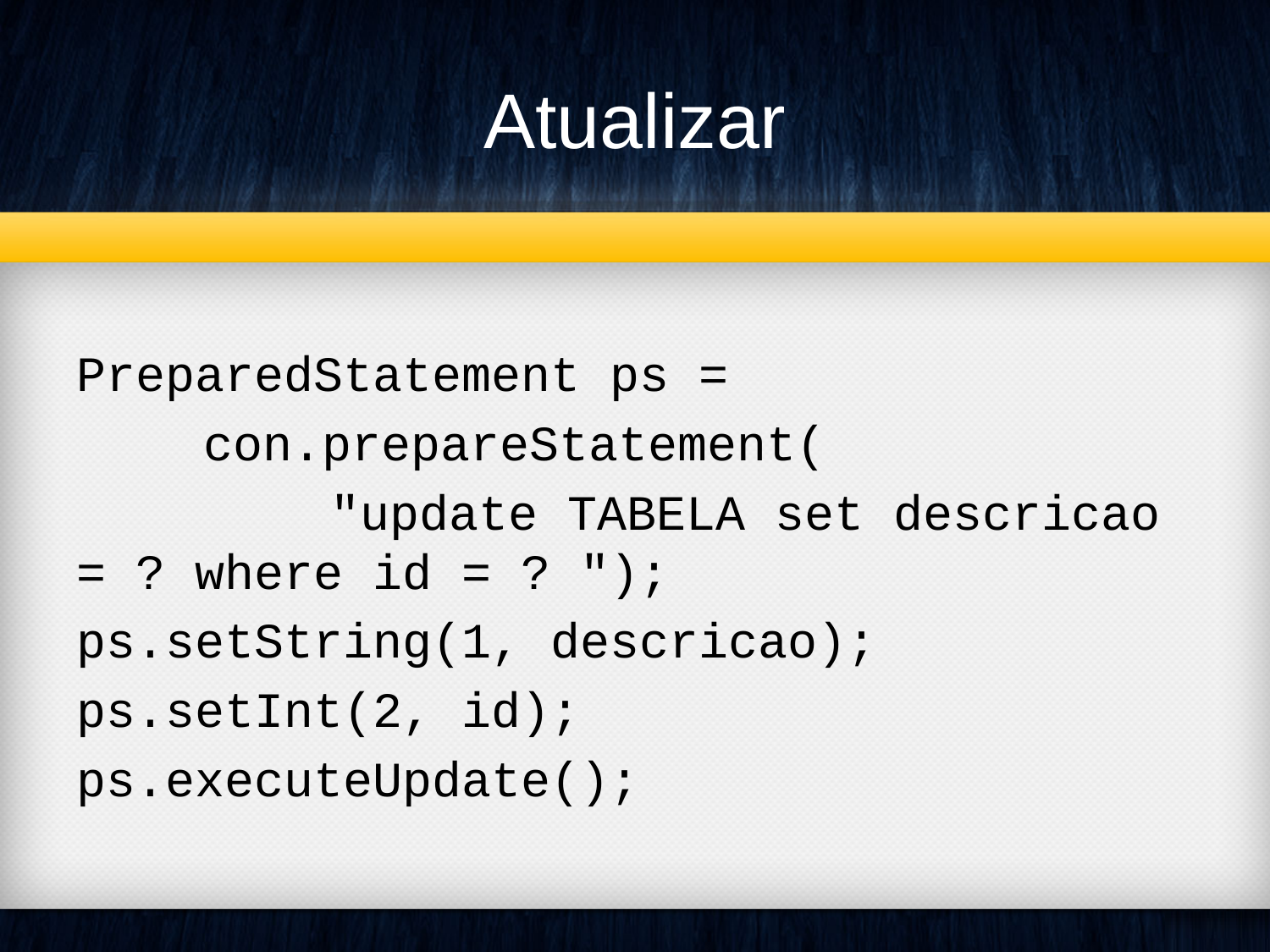

Atualizar
PreparedStatement ps =
	con.prepareStatement(
		"update TABELA set descricao = ? where id = ? ");
ps.setString(1, descricao);
ps.setInt(2, id);
ps.executeUpdate();